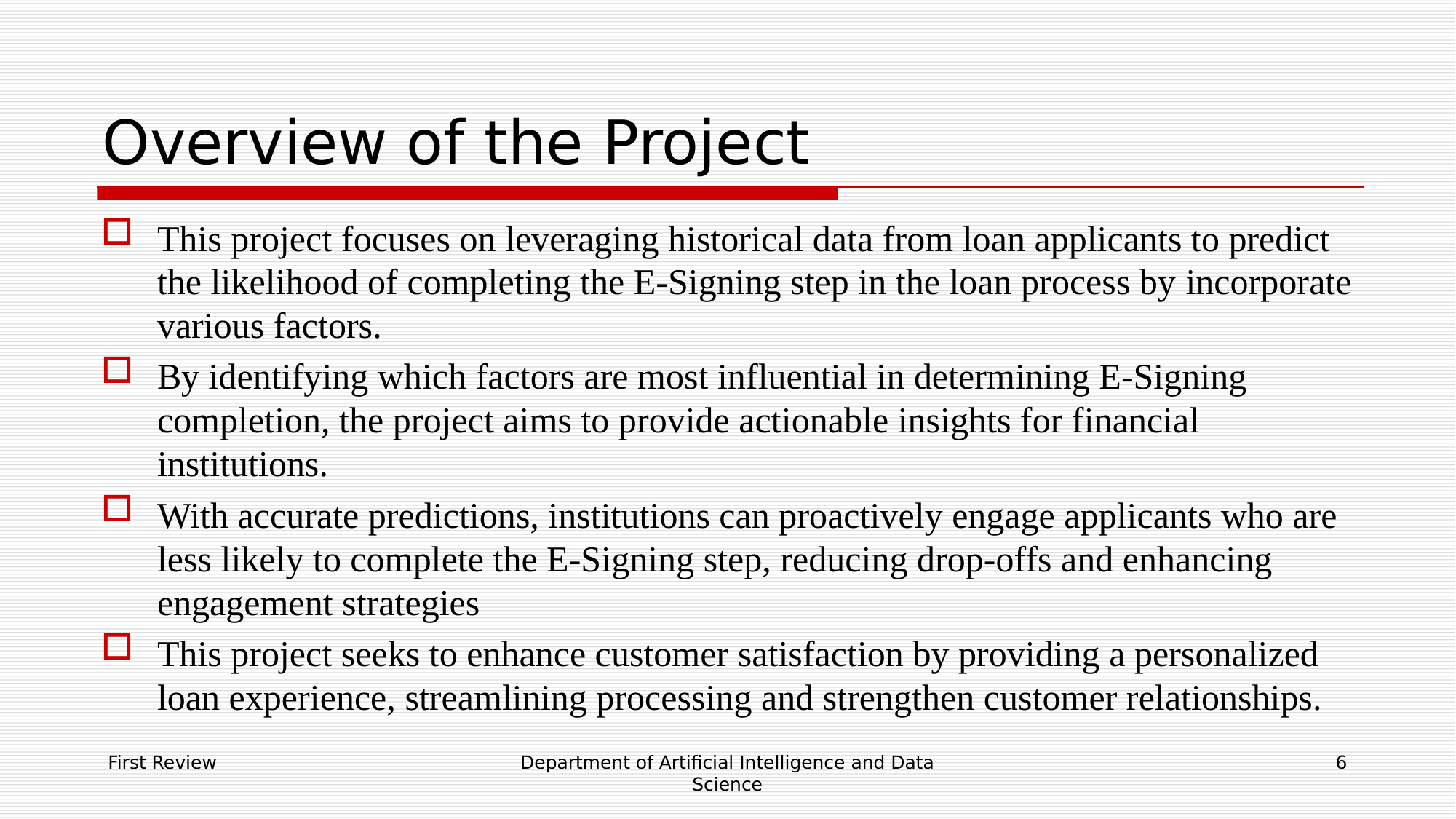

# Overview of the Project
This project focuses on leveraging historical data from loan applicants to predict the likelihood of completing the E-Signing step in the loan process by incorporate various factors.
By identifying which factors are most influential in determining E-Signing completion, the project aims to provide actionable insights for financial institutions.
With accurate predictions, institutions can proactively engage applicants who are less likely to complete the E-Signing step, reducing drop-offs and enhancing engagement strategies
This project seeks to enhance customer satisfaction by providing a personalized loan experience, streamlining processing and strengthen customer relationships.
First Review
Department of Artificial Intelligence and Data
Science
6